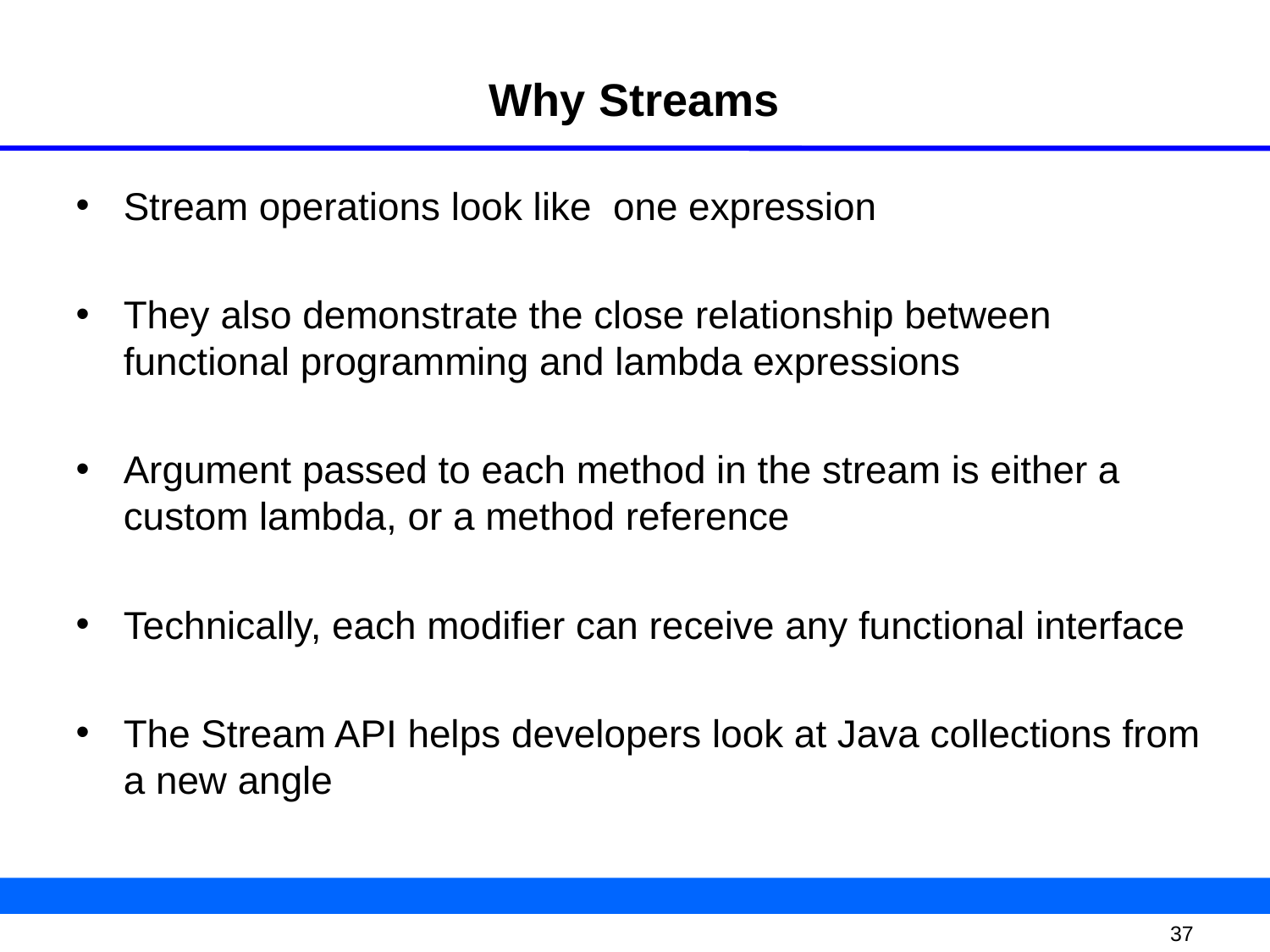

# Why Streams
Stream operations look like  one expression

They also demonstrate the close relationship between functional programming and lambda expressions

Argument passed to each method in the stream is either a custom lambda, or a method reference

Technically, each modifier can receive any functional interface

The Stream API helps developers look at Java collections from a new angle